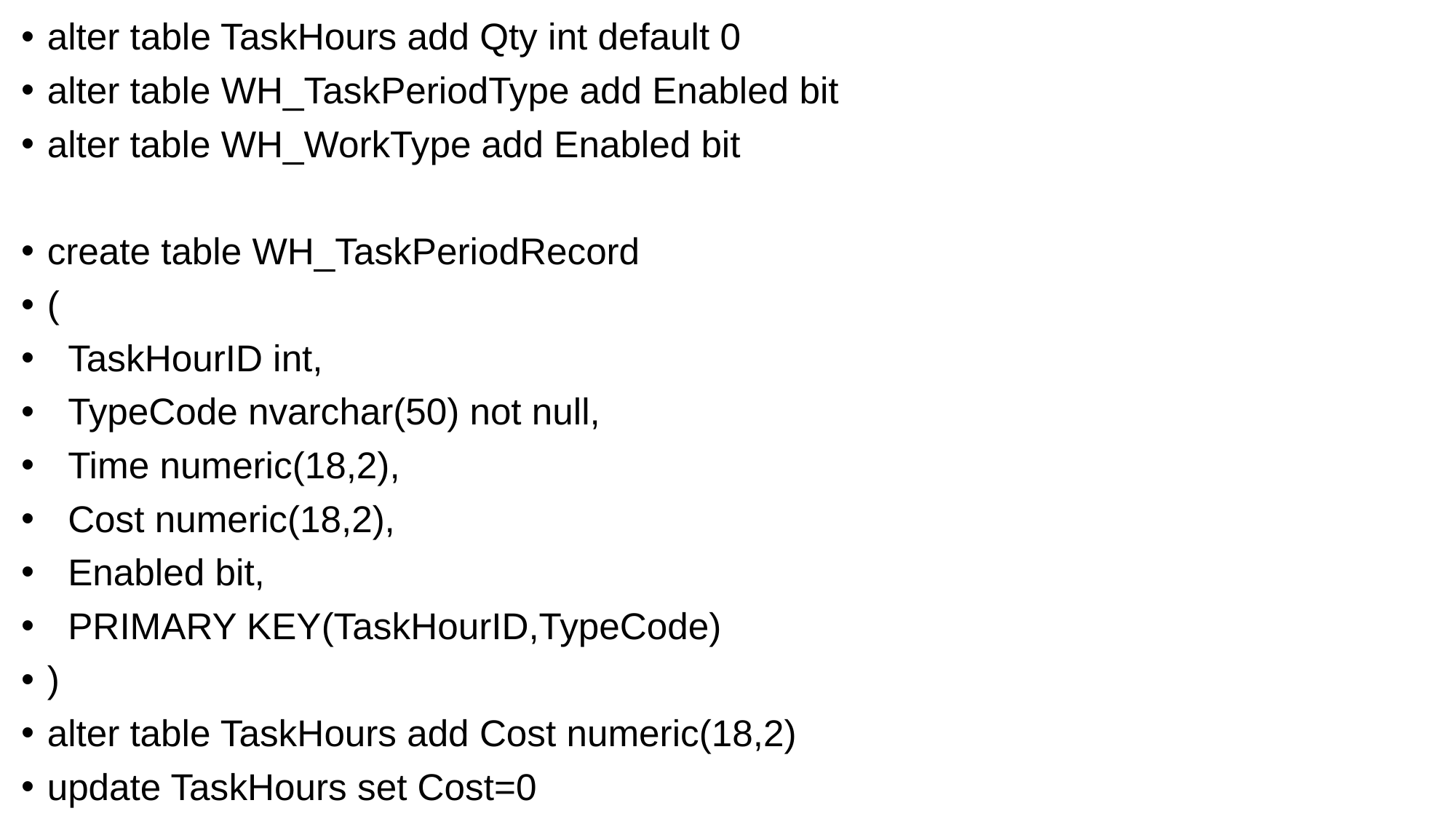

alter table TaskHours add Qty int default 0
alter table WH_TaskPeriodType add Enabled bit
alter table WH_WorkType add Enabled bit

create table WH_TaskPeriodRecord
(
  TaskHourID int,
  TypeCode nvarchar(50) not null,
  Time numeric(18,2),
  Cost numeric(18,2),
  Enabled bit,
  PRIMARY KEY(TaskHourID,TypeCode)
)
alter table TaskHours add Cost numeric(18,2)
update TaskHours set Cost=0